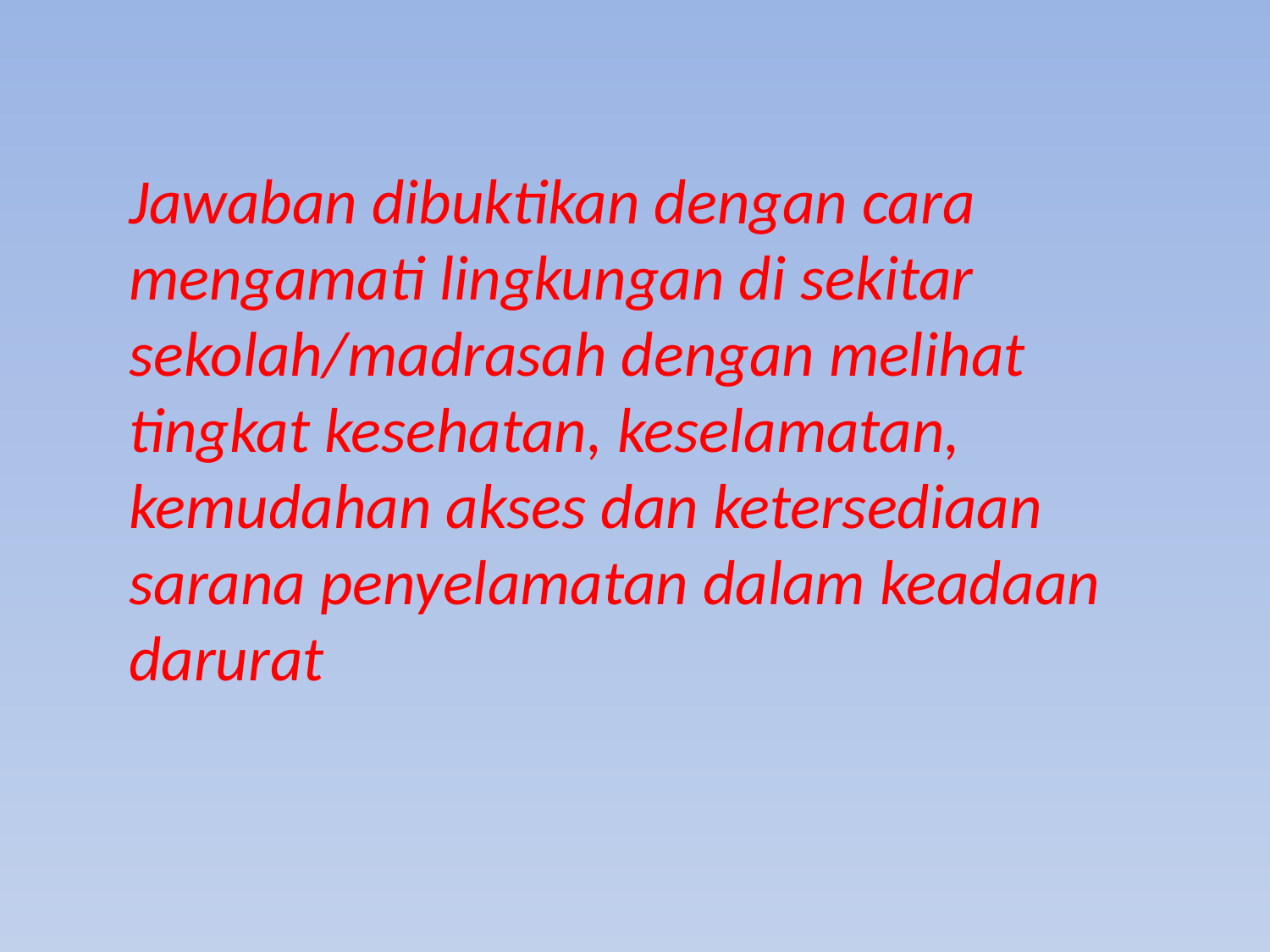

Jawaban dibuktikan dengan cara mengamati lingkungan di sekitar sekolah/madrasah dengan melihat tingkat kesehatan, keselamatan, kemudahan akses dan ketersediaan sarana penyelamatan dalam keadaan darurat